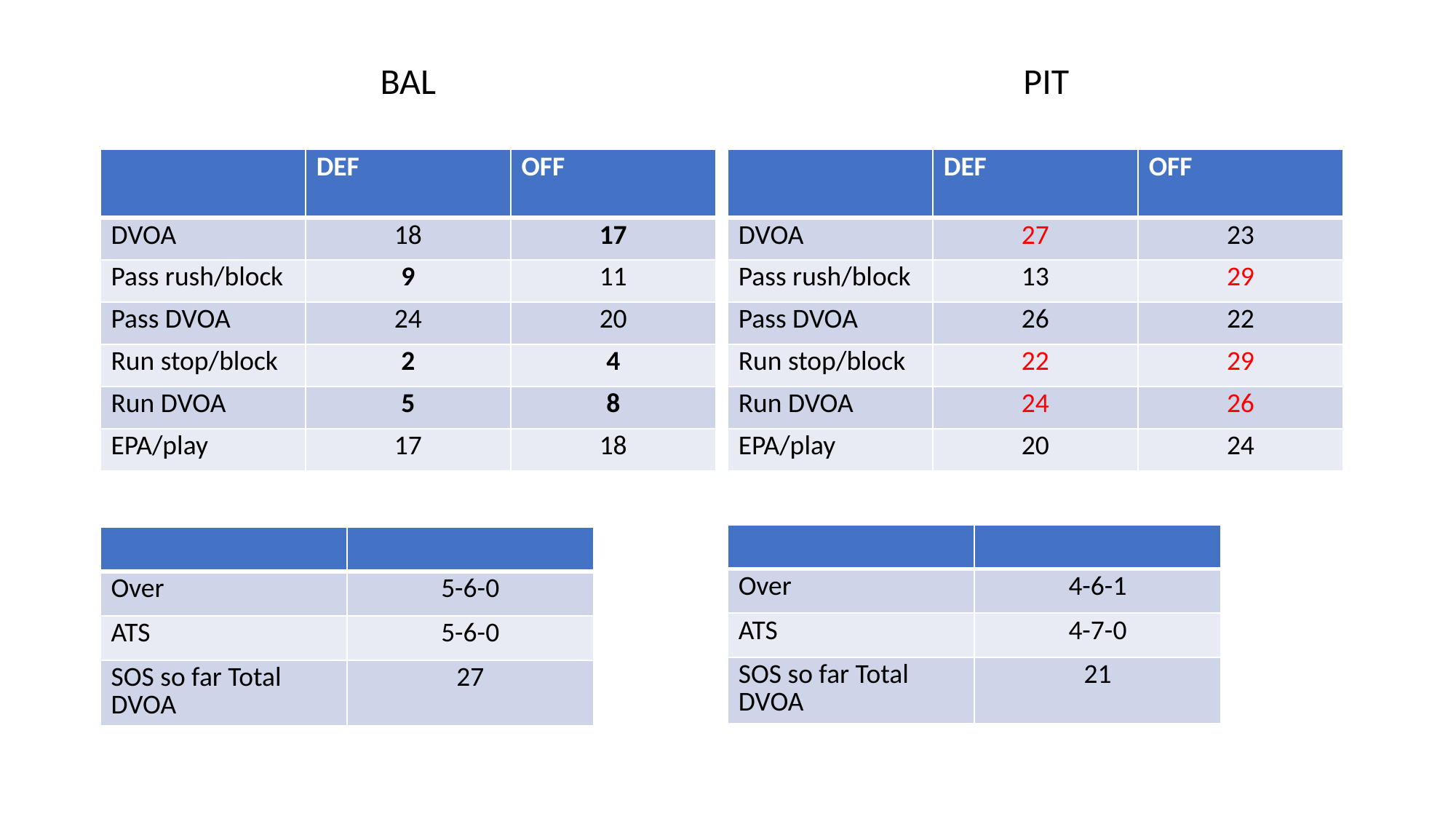

BAL
PIT
|  | DEF | OFF |
| --- | --- | --- |
| DVOA | 18 | 17 |
| Pass rush/block | 9 | 11 |
| Pass DVOA | 24 | 20 |
| Run stop/block | 2 | 4 |
| Run DVOA | 5 | 8 |
| EPA/play | 17 | 18 |
|  | DEF | OFF |
| --- | --- | --- |
| DVOA | 27 | 23 |
| Pass rush/block | 13 | 29 |
| Pass DVOA | 26 | 22 |
| Run stop/block | 22 | 29 |
| Run DVOA | 24 | 26 |
| EPA/play | 20 | 24 |
|  |  |
| --- | --- |
| Over | 4-6-1 |
| ATS | 4-7-0 |
| SOS so far Total DVOA | 21 |
|  |  |
| --- | --- |
| Over | 5-6-0 |
| ATS | 5-6-0 |
| SOS so far Total DVOA | 27 |